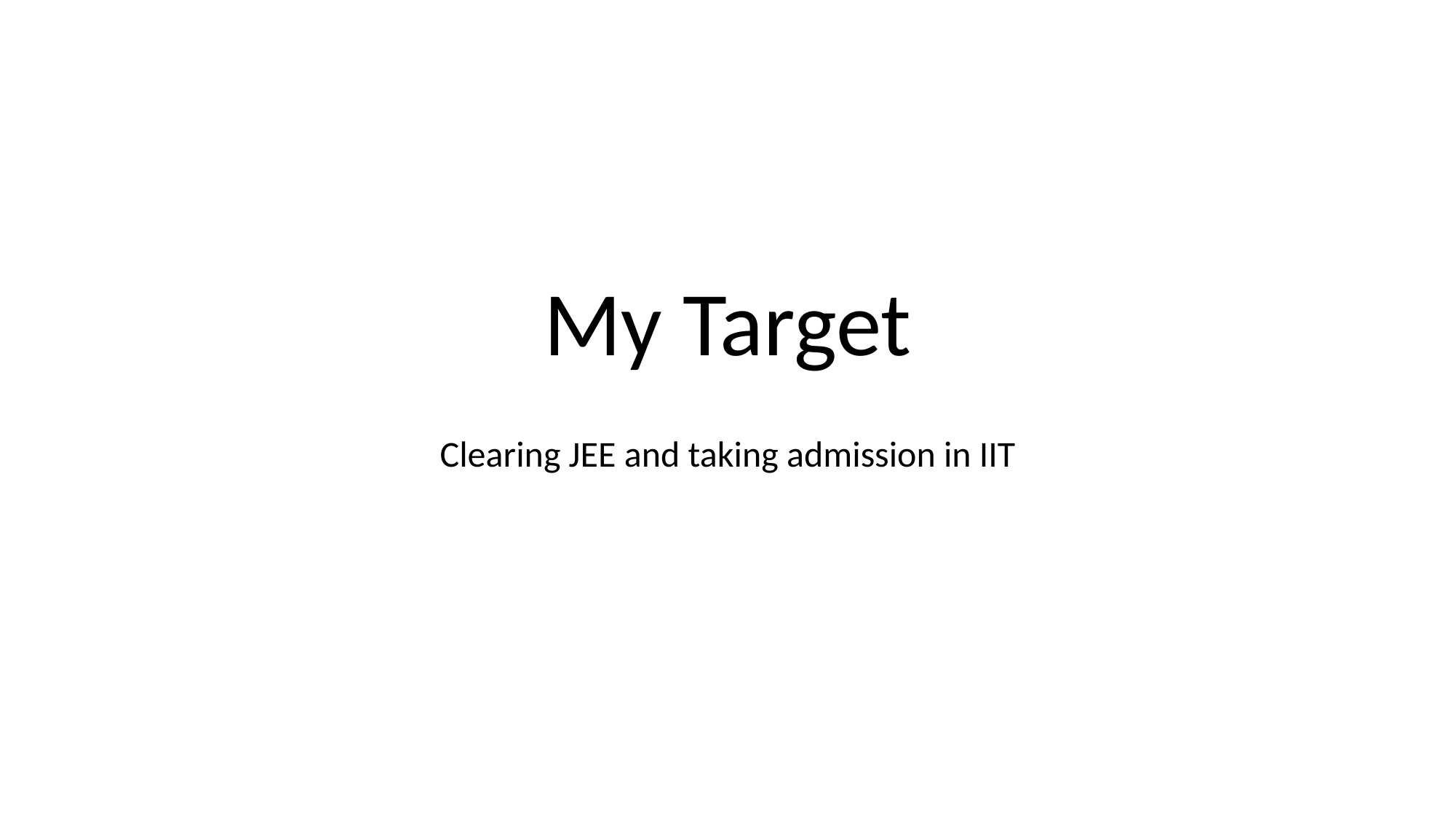

# My Target
Clearing JEE and taking admission in IIT